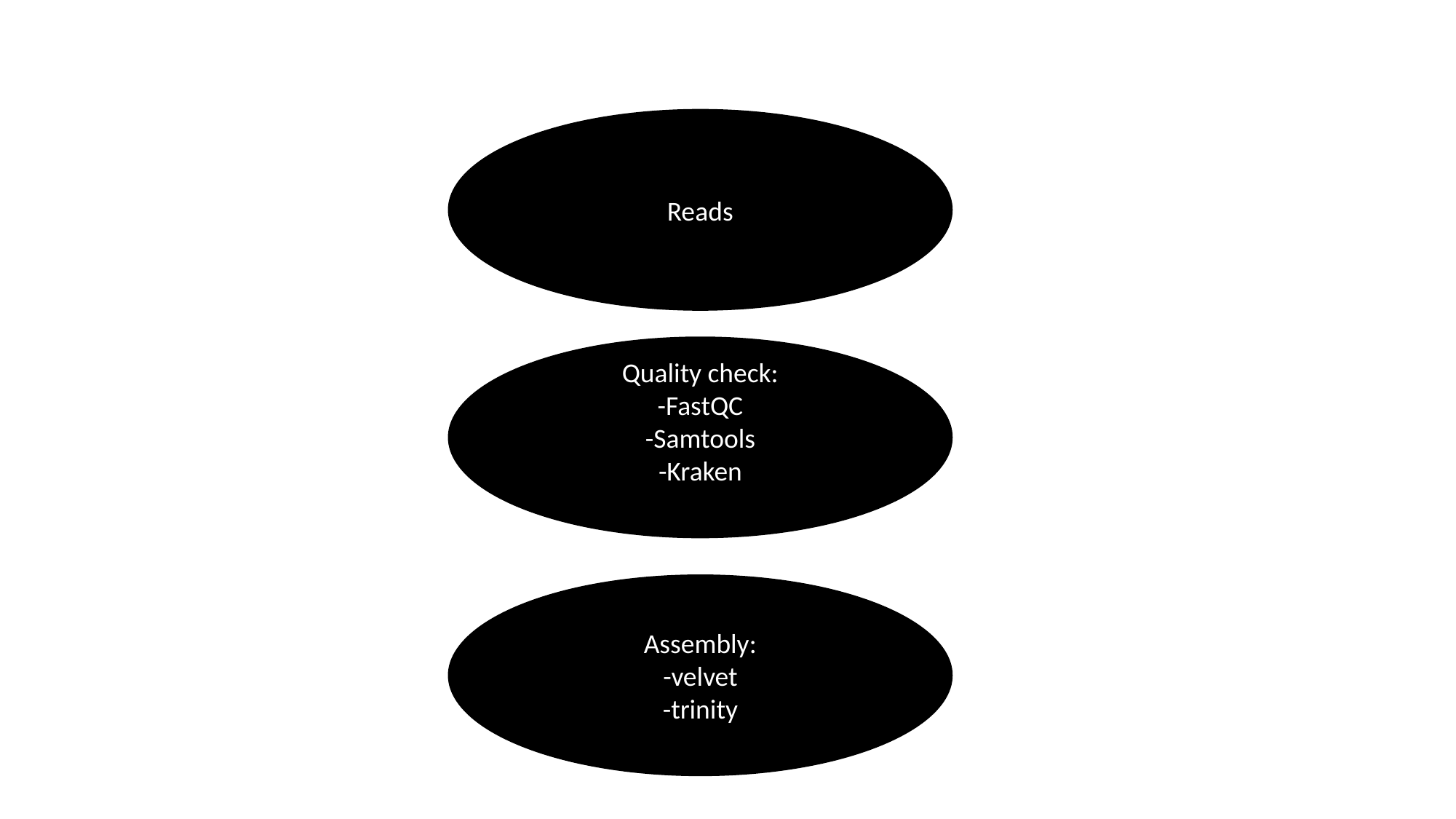

#
Reads

Quality check:
-FastQC
-Samtools
-Kraken

Assembly:
-velvet
-trinity